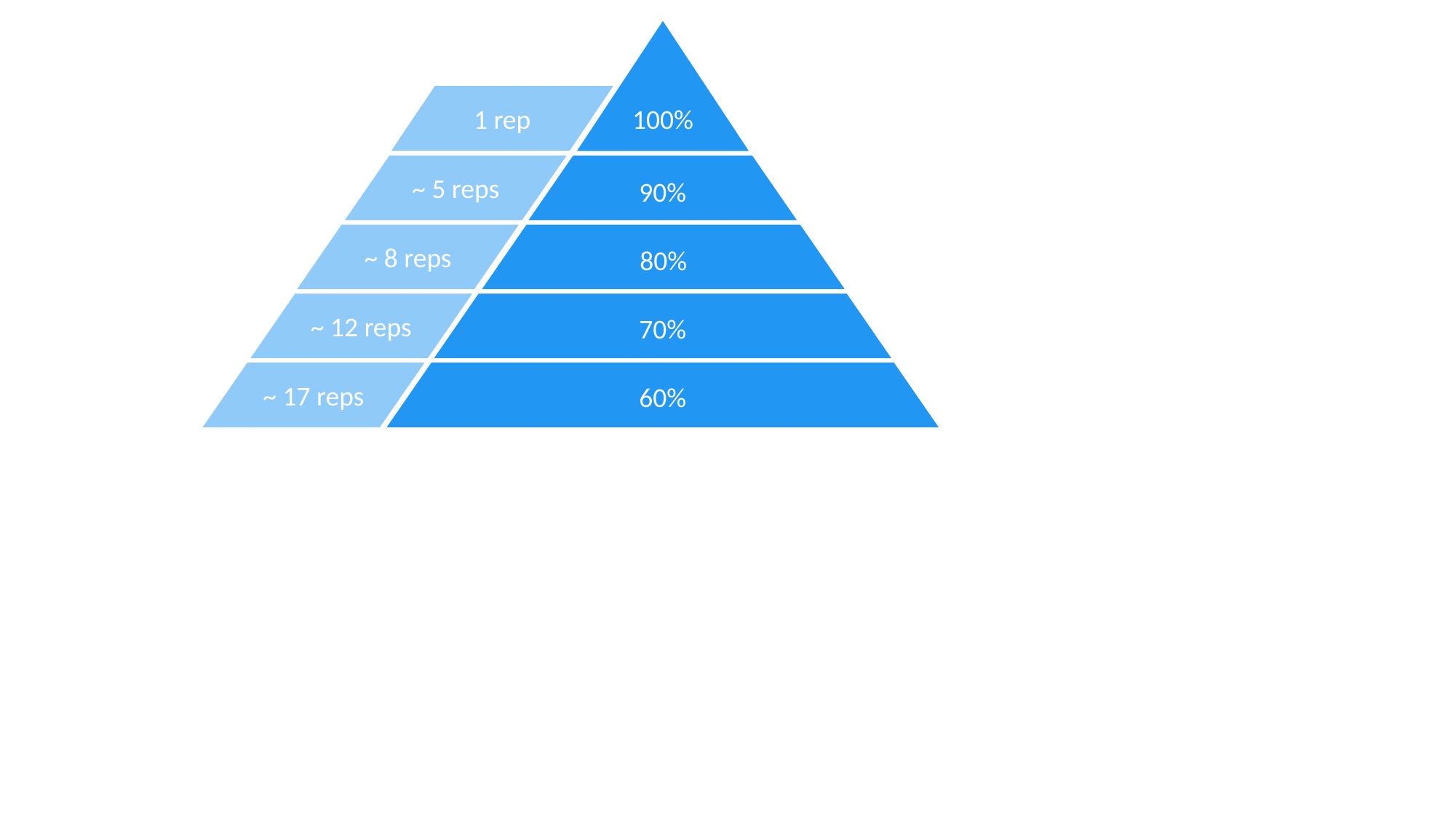

100%

1 rep
~ 5 reps
90%
~ 8 reps
80%
~ 12 reps
70%
~ 17 reps
60%